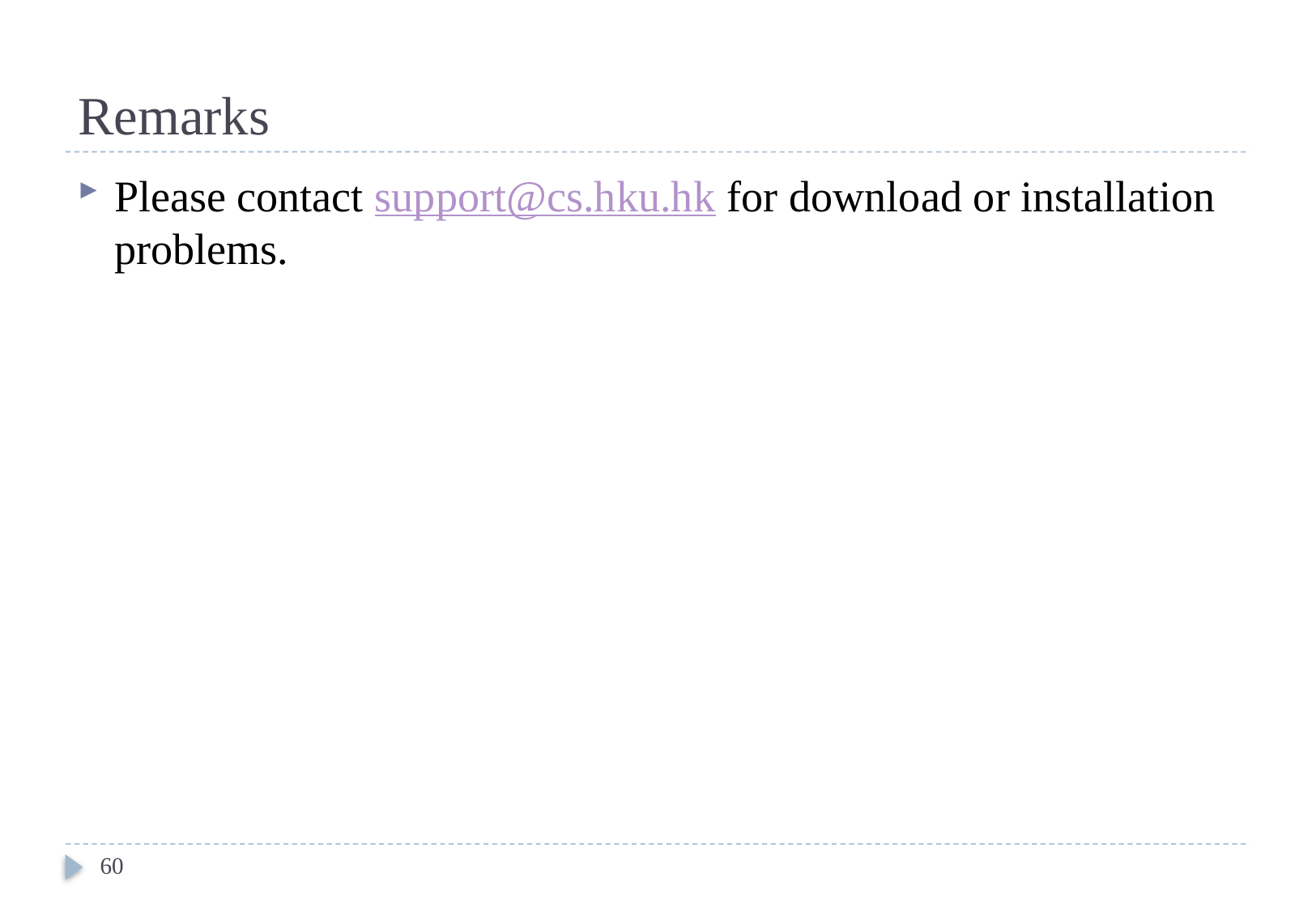

# Remarks
Please contact support@cs.hku.hk for download or installation problems.
60